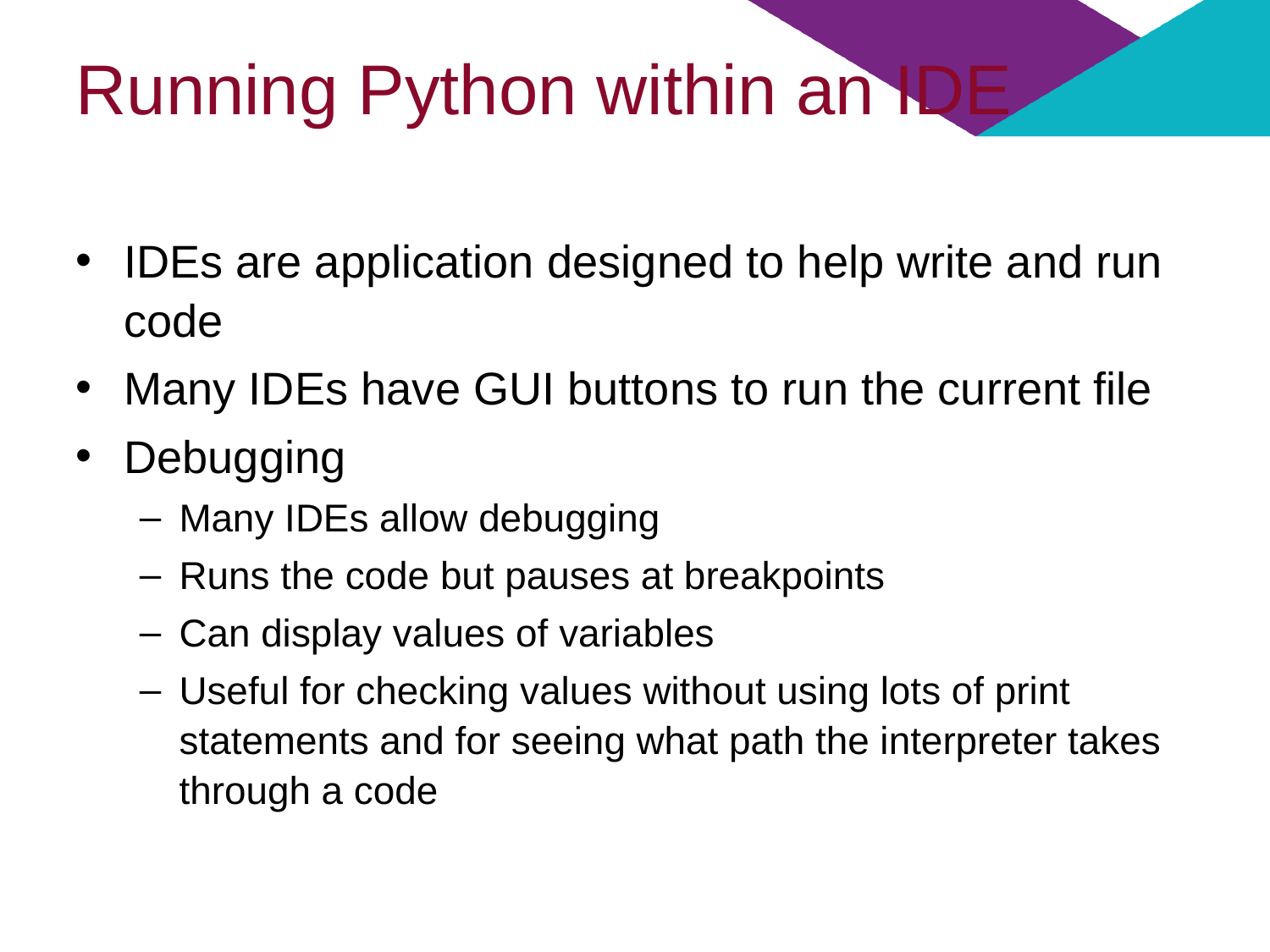

# Running Python within an IDE
IDEs are application designed to help write and run code
Many IDEs have GUI buttons to run the current file
Debugging
Many IDEs allow debugging
Runs the code but pauses at breakpoints
Can display values of variables
Useful for checking values without using lots of print statements and for seeing what path the interpreter takes through a code